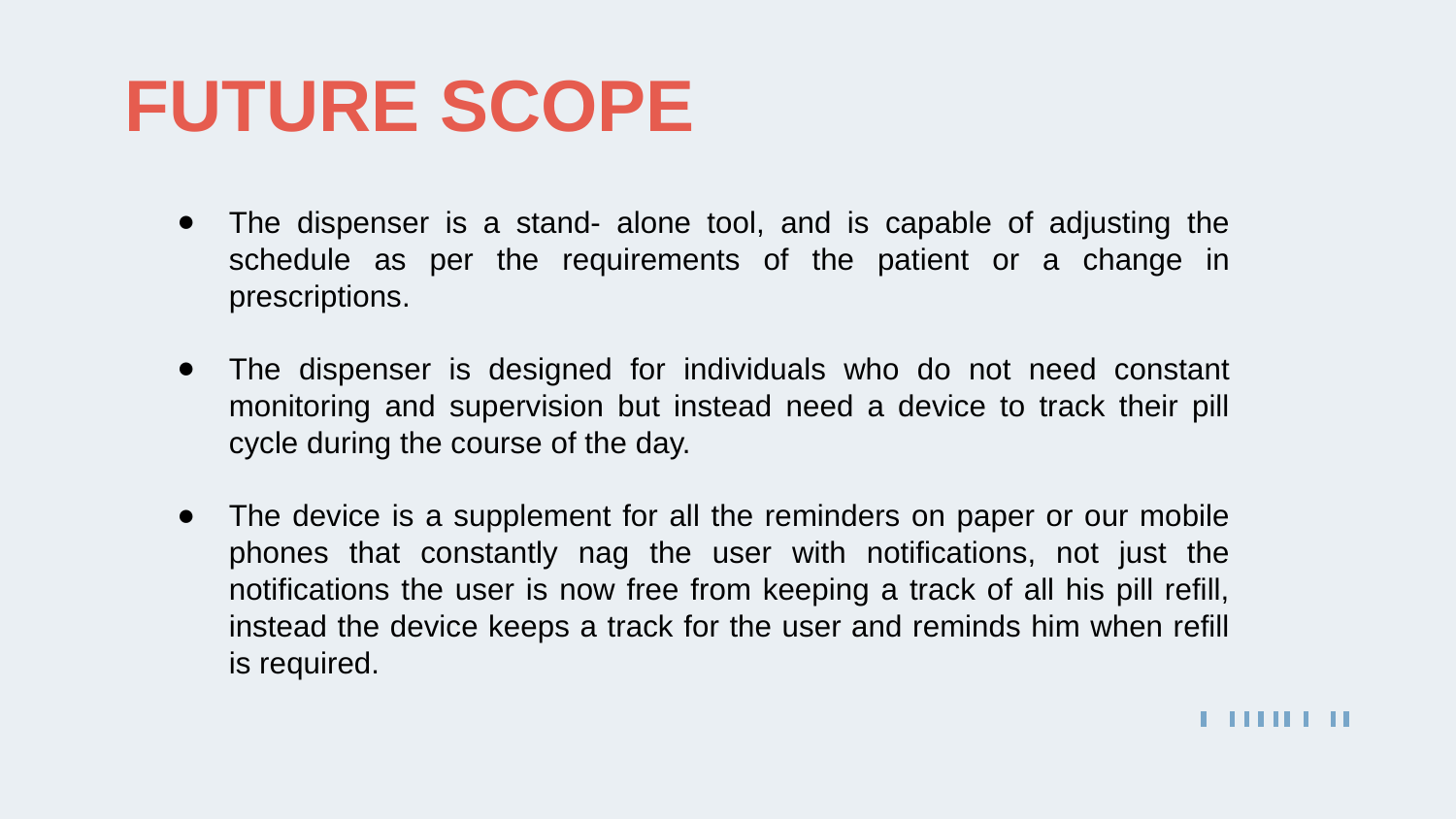

# FUTURE SCOPE
The dispenser is a stand- alone tool, and is capable of adjusting the schedule as per the requirements of the patient or a change in prescriptions.

The dispenser is designed for individuals who do not need constant monitoring and supervision but instead need a device to track their pill cycle during the course of the day.

The device is a supplement for all the reminders on paper or our mobile phones that constantly nag the user with notifications, not just the notifications the user is now free from keeping a track of all his pill refill, instead the device keeps a track for the user and reminds him when refill is required.